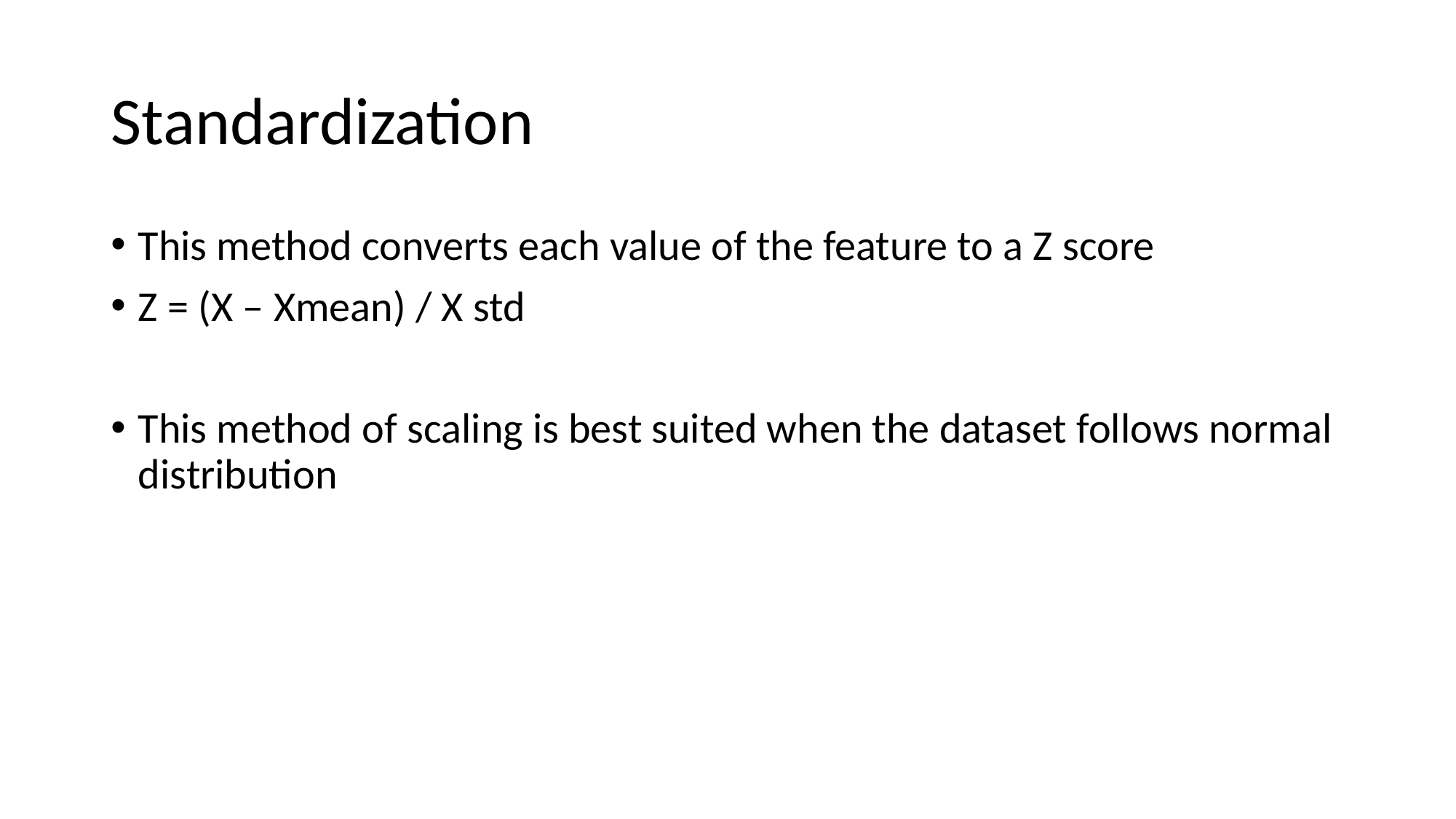

# Standardization
This method converts each value of the feature to a Z score
Z = (X – Xmean) / X std

This method of scaling is best suited when the dataset follows normal distribution